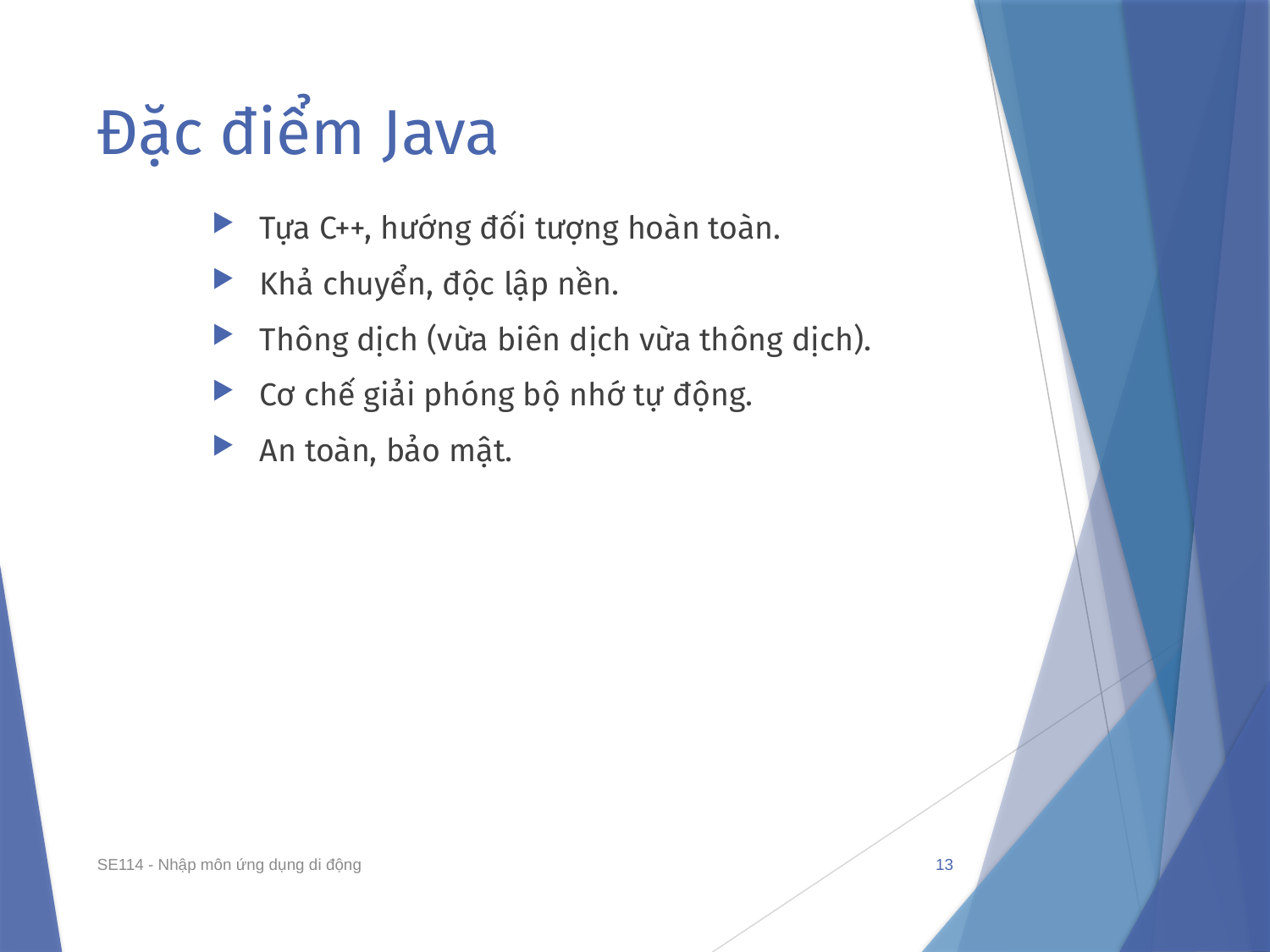

# Đặc điểm Java
Tựa C++, hướng đối tượng hoàn toàn.
Khả chuyển, độc lập nền.
Thông dịch (vừa biên dịch vừa thông dịch).
Cơ chế giải phóng bộ nhớ tự động.
An toàn, bảo mật.

SE114 - Nhập môn ứng dụng di động
13